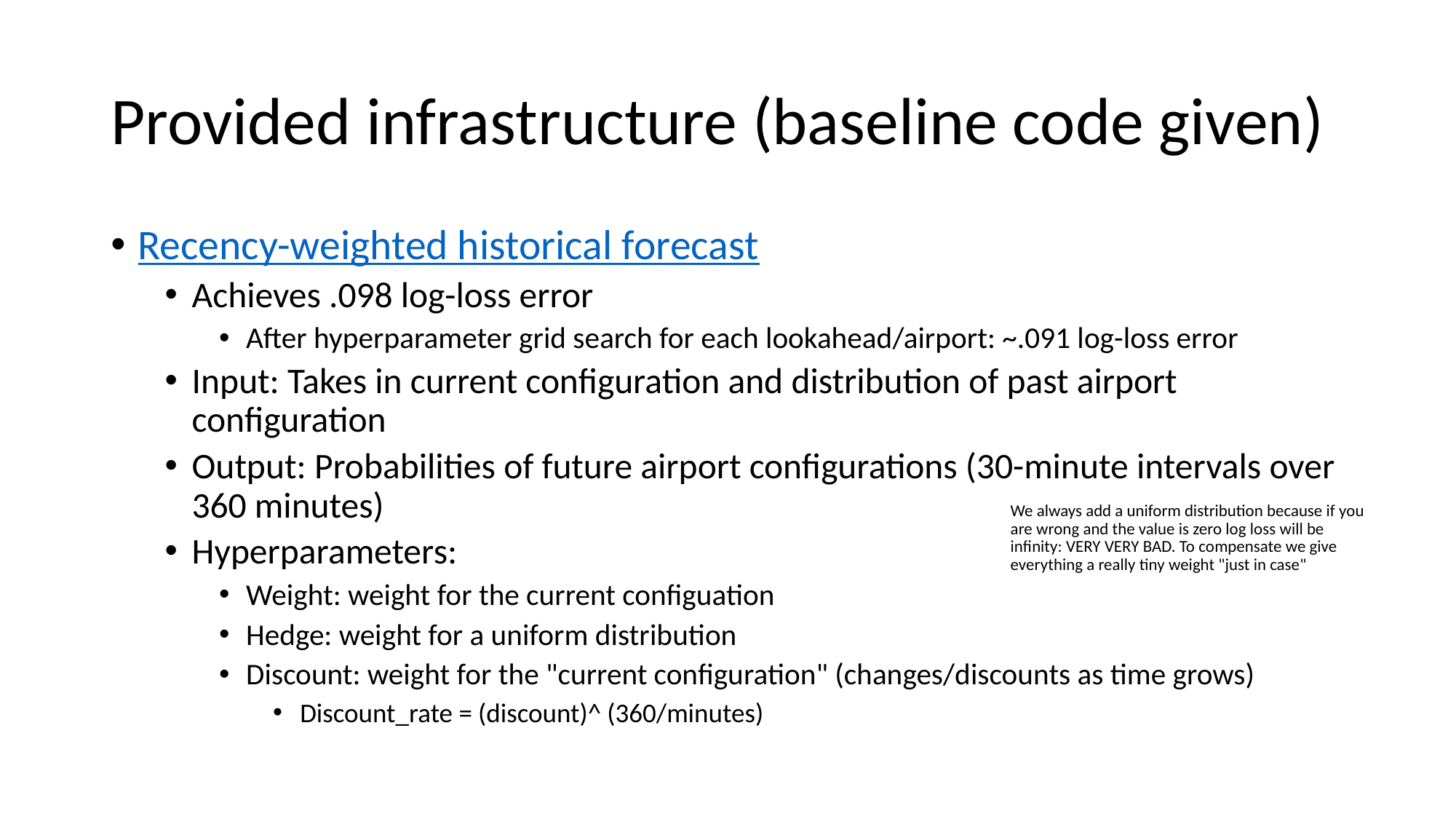

# Provided infrastructure (baseline code given)
Recency-weighted historical forecast
Achieves .098 log-loss error
After hyperparameter grid search for each lookahead/airport: ~.091 log-loss error
Input: Takes in current configuration and distribution of past airport configuration
Output: Probabilities of future airport configurations (30-minute intervals over 360 minutes)
Hyperparameters:
Weight: weight for the current configuation
Hedge: weight for a uniform distribution
Discount: weight for the "current configuration" (changes/discounts as time grows)
Discount_rate = (discount)^ (360/minutes)

We always add a uniform distribution because if you are wrong and the value is zero log loss will be infinity: VERY VERY BAD. To compensate we give everything a really tiny weight "just in case"